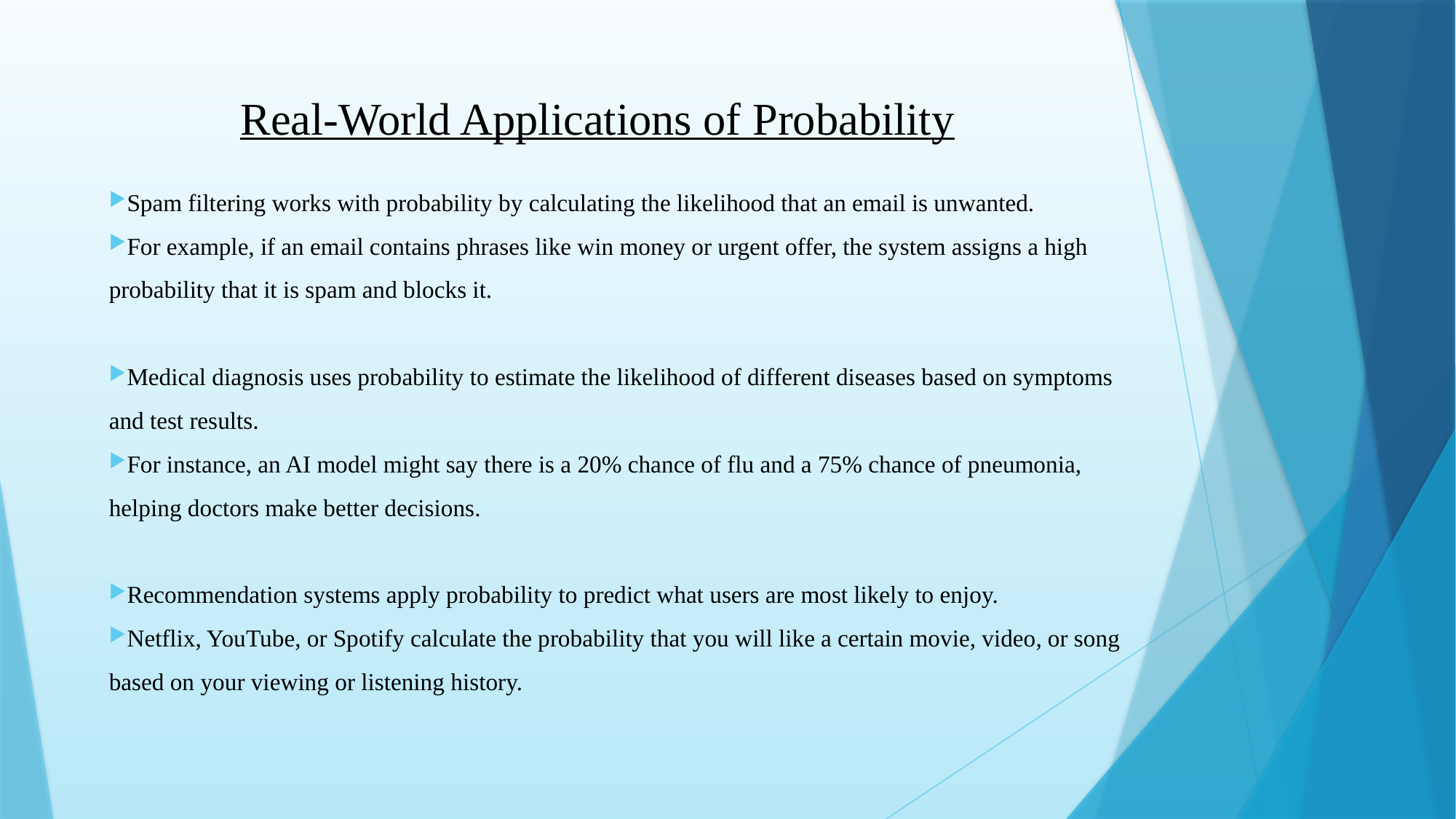

Real-World Applications of Probability
Spam filtering works with probability by calculating the likelihood that an email is unwanted.
For example, if an email contains phrases like win money or urgent offer, the system assigns a high probability that it is spam and blocks it.

Medical diagnosis uses probability to estimate the likelihood of different diseases based on symptoms and test results.
For instance, an AI model might say there is a 20% chance of flu and a 75% chance of pneumonia, helping doctors make better decisions.

Recommendation systems apply probability to predict what users are most likely to enjoy.
Netflix, YouTube, or Spotify calculate the probability that you will like a certain movie, video, or song based on your viewing or listening history.